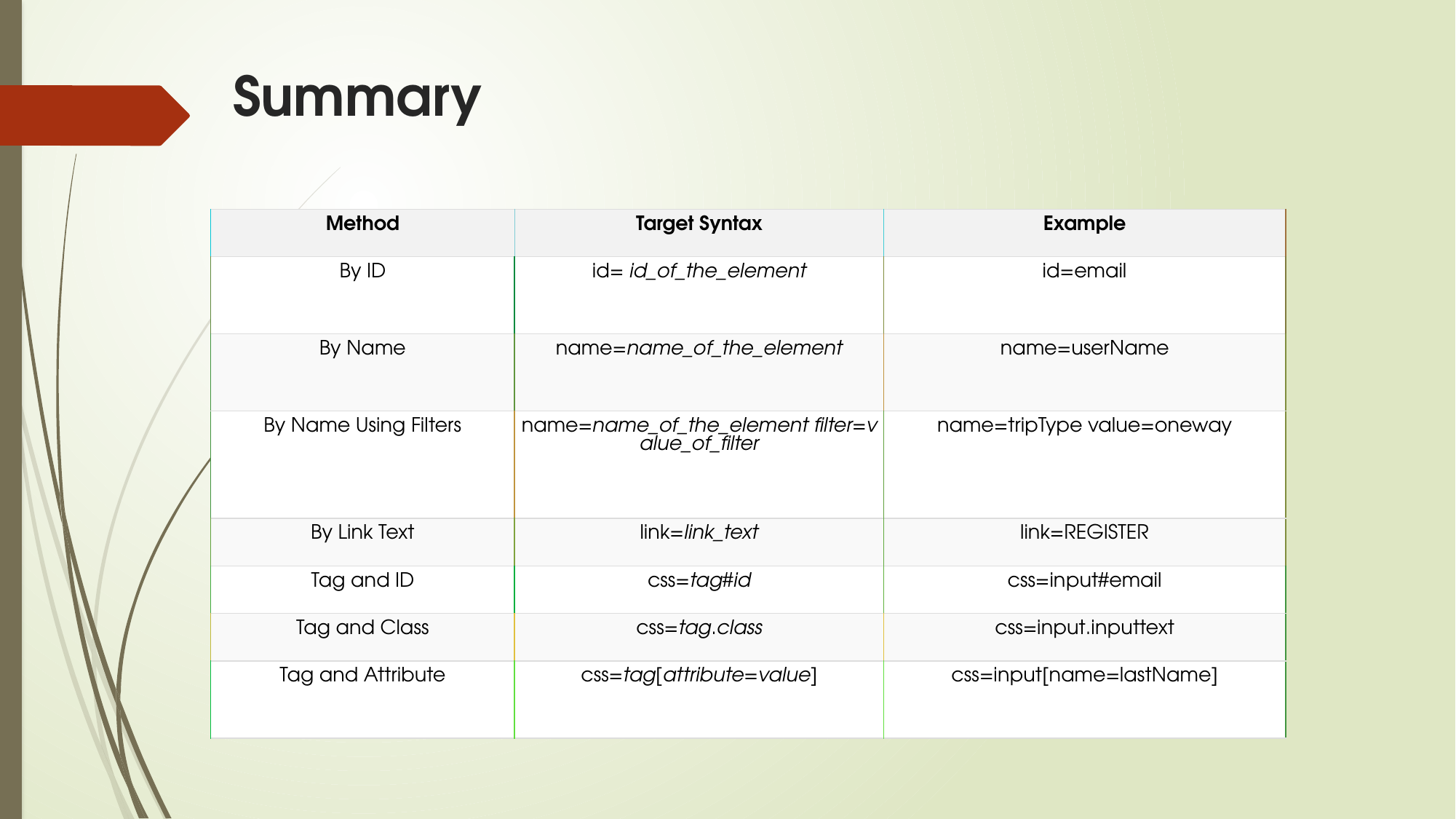

# Summary
| Method | Target Syntax | Example |
| --- | --- | --- |
| By ID | id= id\_of\_the\_element | id=email |
| By Name | name=name\_of\_the\_element | name=userName |
| By Name Using Filters | name=name\_of\_the\_element filter=value\_of\_filter | name=tripType value=oneway |
| By Link Text | link=link\_text | link=REGISTER |
| Tag and ID | css=tag#id | css=input#email |
| Tag and Class | css=tag.class | css=input.inputtext |
| Tag and Attribute | css=tag[attribute=value] | css=input[name=lastName] |